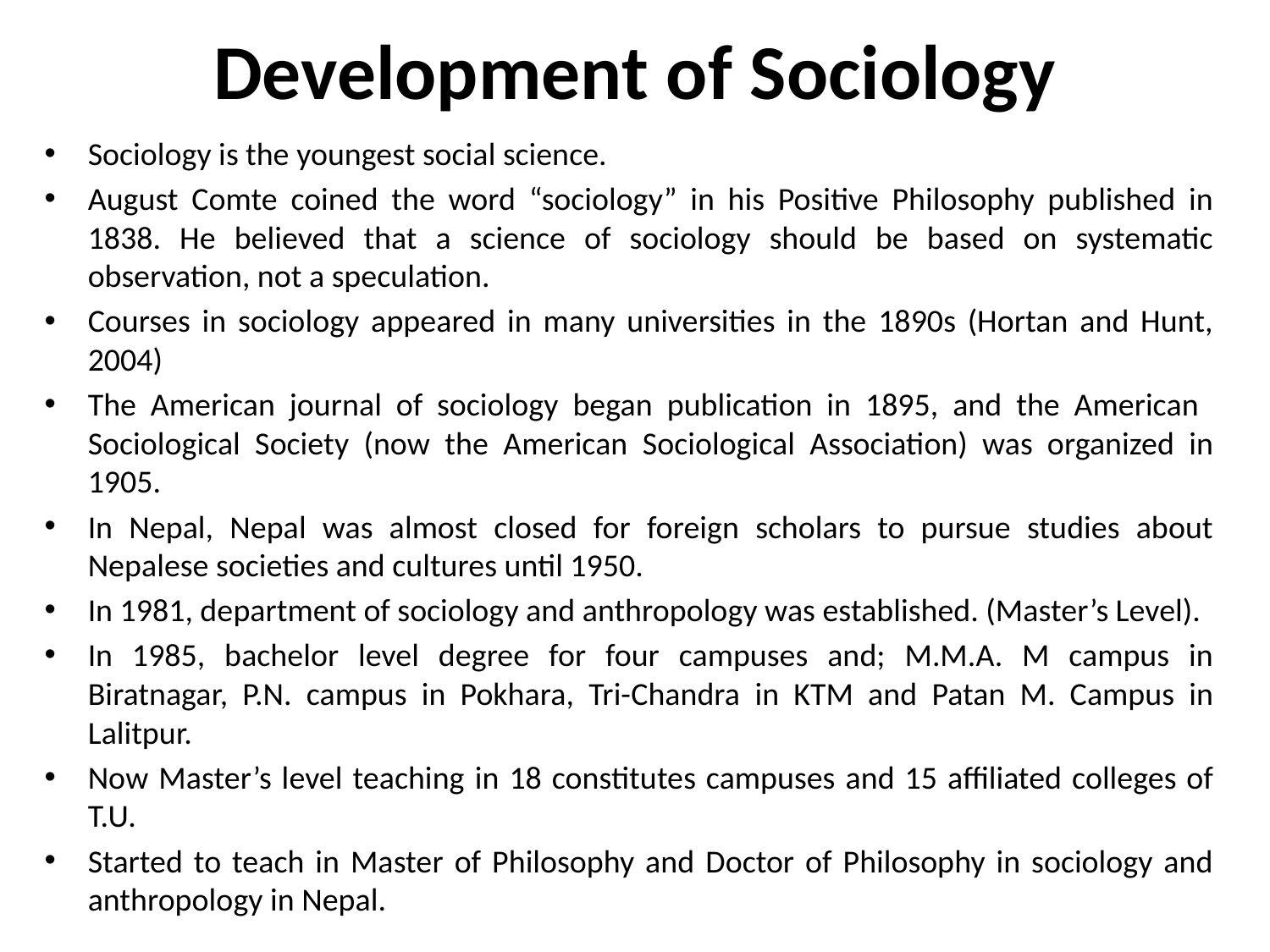

# Development of Sociology
Sociology is the youngest social science.
August Comte coined the word “sociology” in his Positive Philosophy published in 1838. He believed that a science of sociology should be based on systematic observation, not a speculation.
Courses in sociology appeared in many universities in the 1890s (Hortan and Hunt, 2004)
The American journal of sociology began publication in 1895, and the American  Sociological Society (now the American Sociological Association) was organized in 1905.
In Nepal, Nepal was almost closed for foreign scholars to pursue studies about Nepalese societies and cultures until 1950.
In 1981, department of sociology and anthropology was established. (Master’s Level).
In 1985, bachelor level degree for four campuses and; M.M.A. M campus in Biratnagar, P.N. campus in Pokhara, Tri-Chandra in KTM and Patan M. Campus in Lalitpur.
Now Master’s level teaching in 18 constitutes campuses and 15 affiliated colleges of T.U.
Started to teach in Master of Philosophy and Doctor of Philosophy in sociology and anthropology in Nepal.